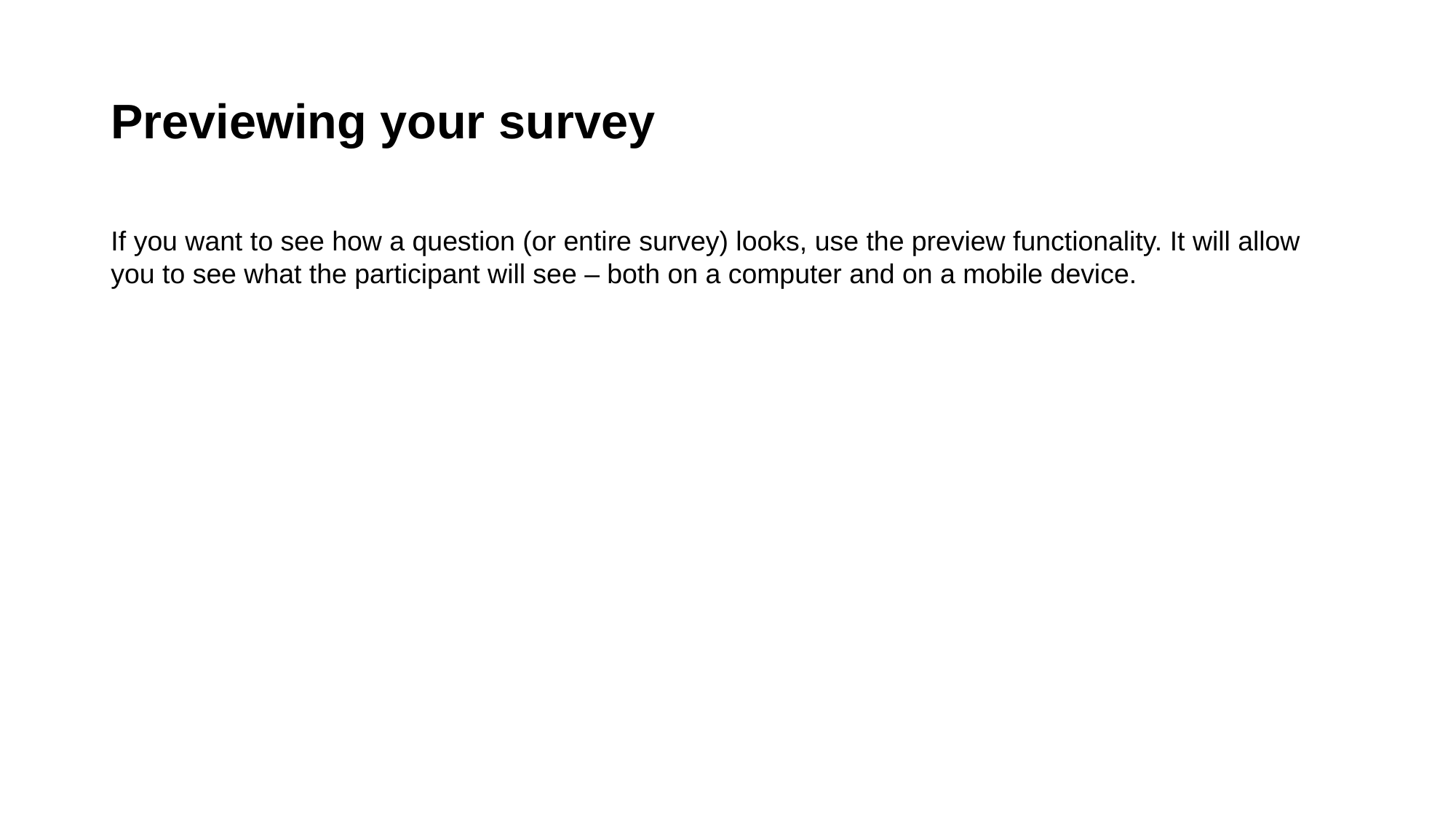

# Previewing your survey
If you want to see how a question (or entire survey) looks, use the preview functionality. It will allow you to see what the participant will see – both on a computer and on a mobile device.